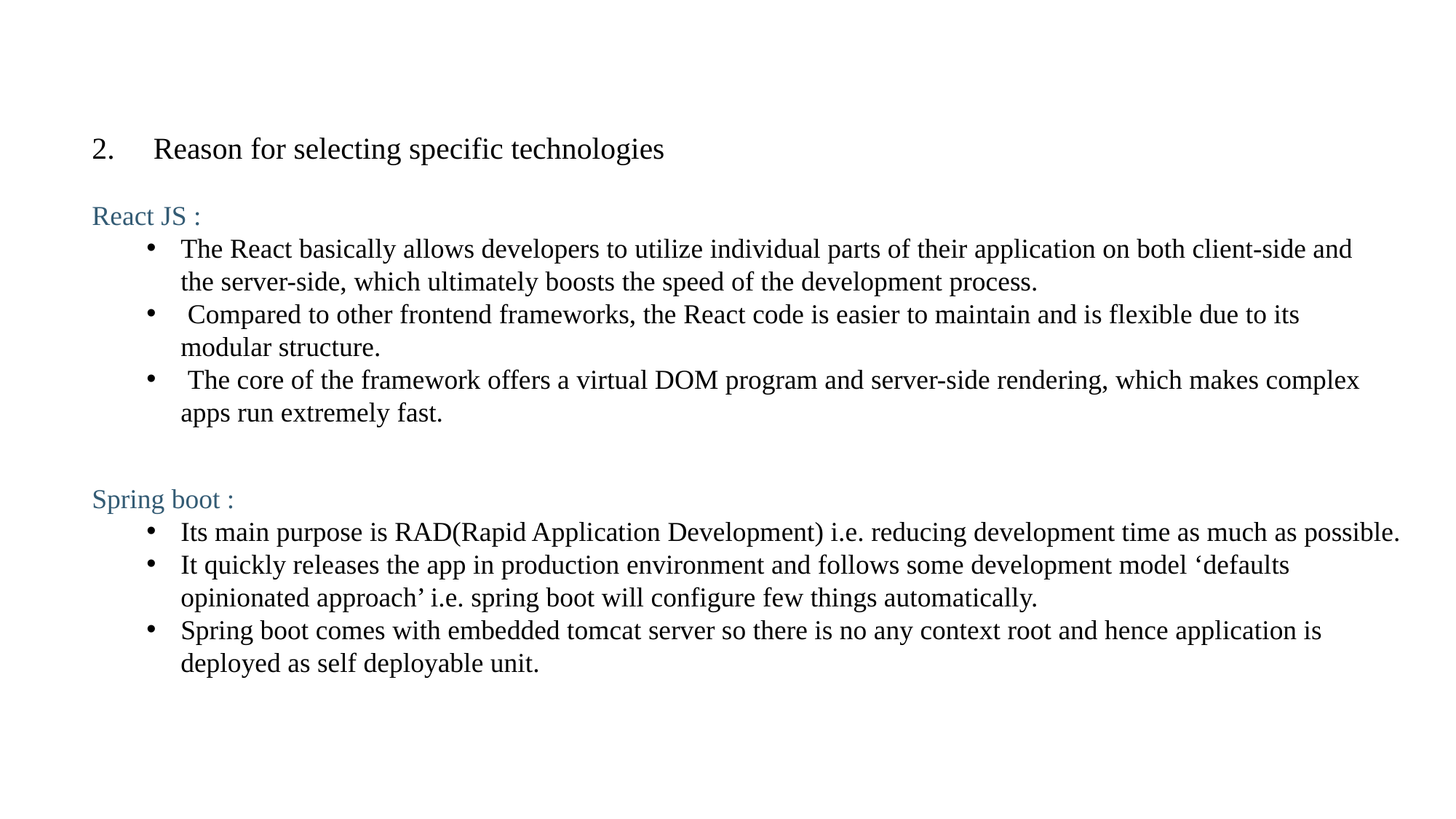

Reason for selecting specific technologies

React JS :
The React basically allows developers to utilize individual parts of their application on both client-side and the server-side, which ultimately boosts the speed of the development process.
 Compared to other frontend frameworks, the React code is easier to maintain and is flexible due to its modular structure.
 The core of the framework offers a virtual DOM program and server-side rendering, which makes complex apps run extremely fast.
Spring boot :
Its main purpose is RAD(Rapid Application Development) i.e. reducing development time as much as possible.
It quickly releases the app in production environment and follows some development model ‘defaults opinionated approach’ i.e. spring boot will configure few things automatically.
Spring boot comes with embedded tomcat server so there is no any context root and hence application is deployed as self deployable unit.